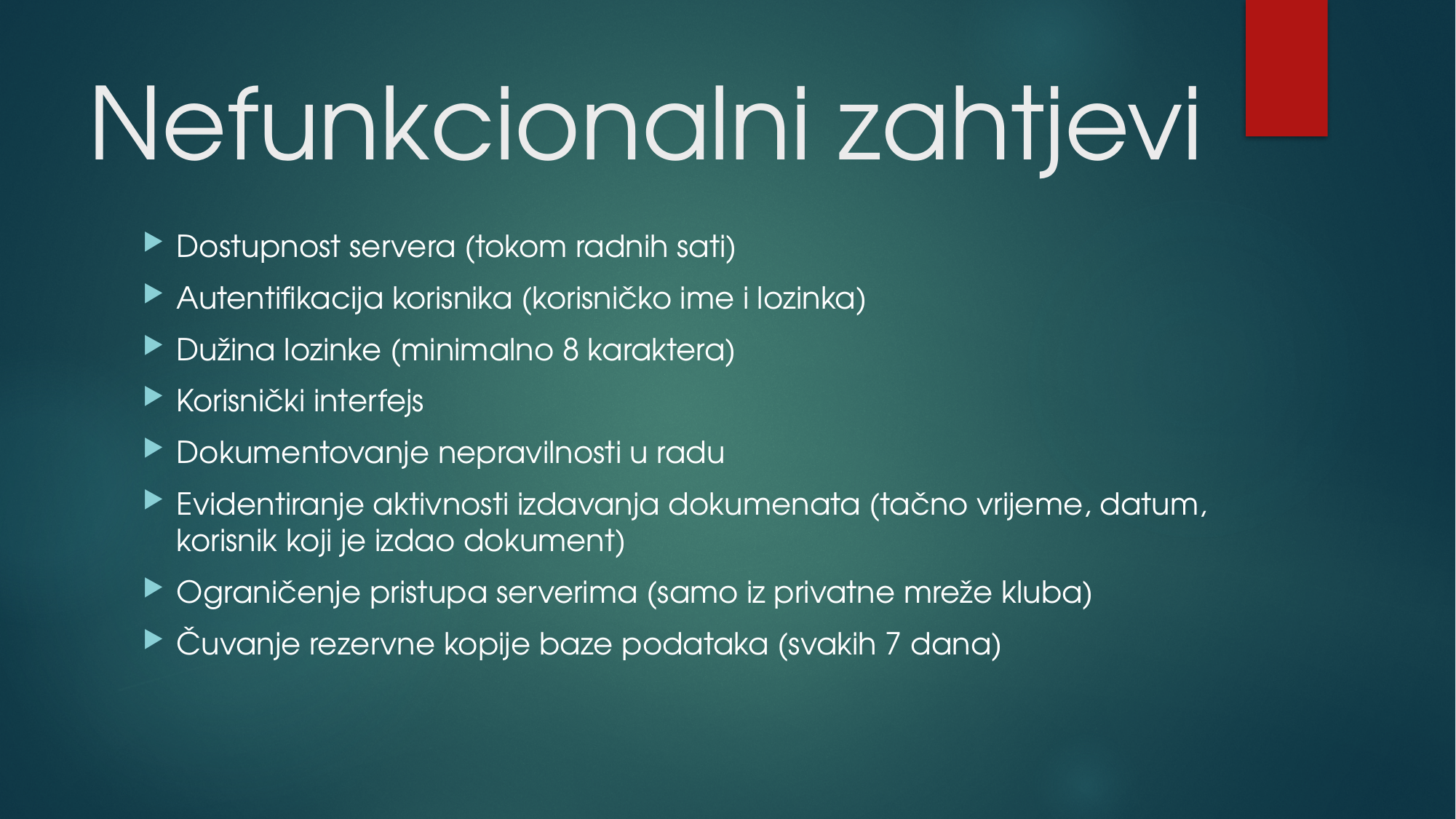

# Nefunkcionalni zahtjevi
Dostupnost servera (tokom radnih sati)
Autentifikacija korisnika (korisničko ime i lozinka)
Dužina lozinke (minimalno 8 karaktera)
Korisnički interfejs
Dokumentovanje nepravilnosti u radu
Evidentiranje aktivnosti izdavanja dokumenata (tačno vrijeme, datum, korisnik koji je izdao dokument)
Ograničenje pristupa serverima (samo iz privatne mreže kluba)
Čuvanje rezervne kopije baze podataka (svakih 7 dana)